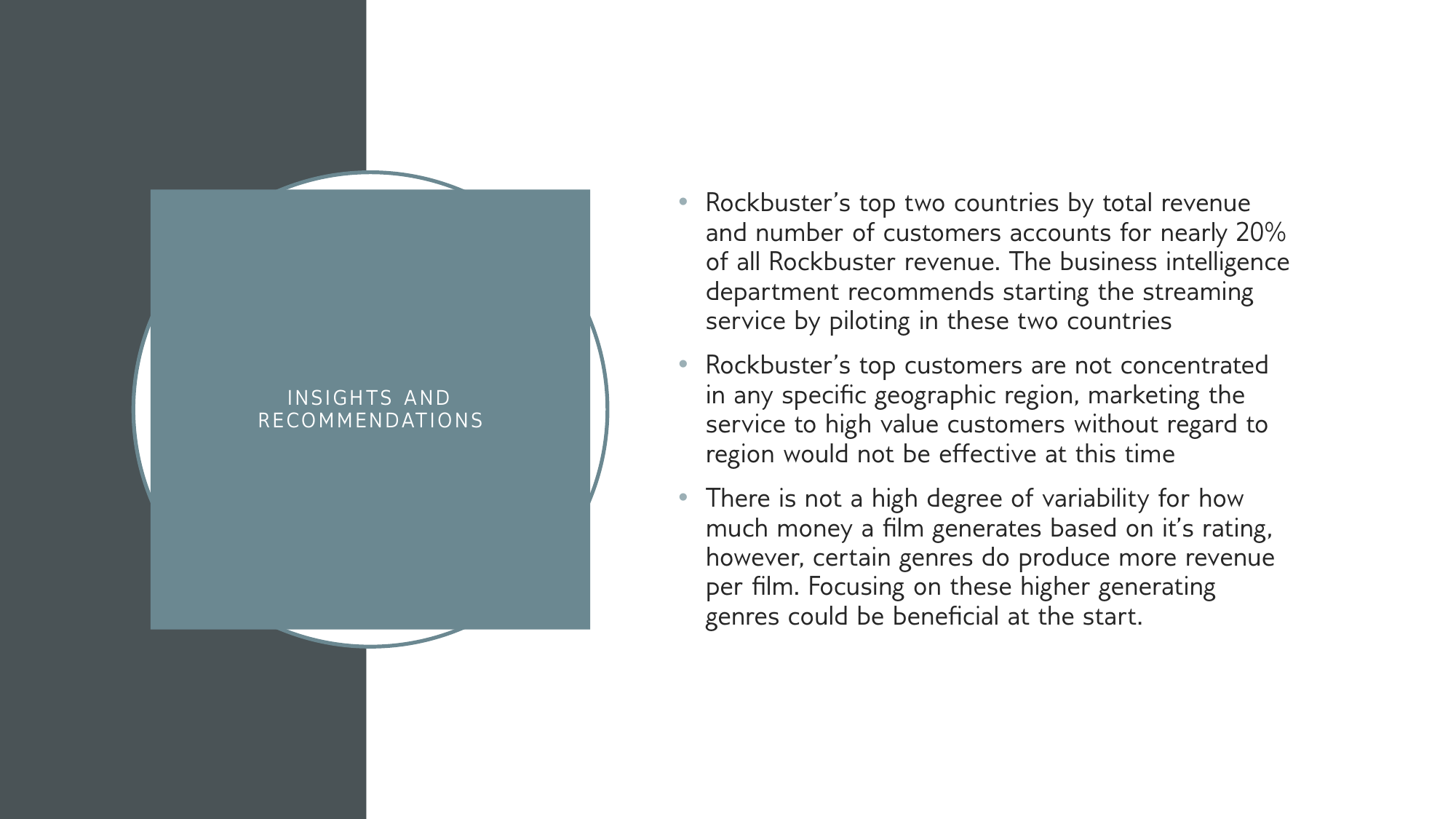

Rockbuster’s top two countries by total revenue and number of customers accounts for nearly 20% of all Rockbuster revenue. The business intelligence department recommends starting the streaming service by piloting in these two countries
Rockbuster’s top customers are not concentrated in any specific geographic region, marketing the service to high value customers without regard to region would not be effective at this time
There is not a high degree of variability for how much money a film generates based on it’s rating, however, certain genres do produce more revenue per film. Focusing on these higher generating genres could be beneficial at the start.

# INSIGHTS AND RECOMMENDATIONS